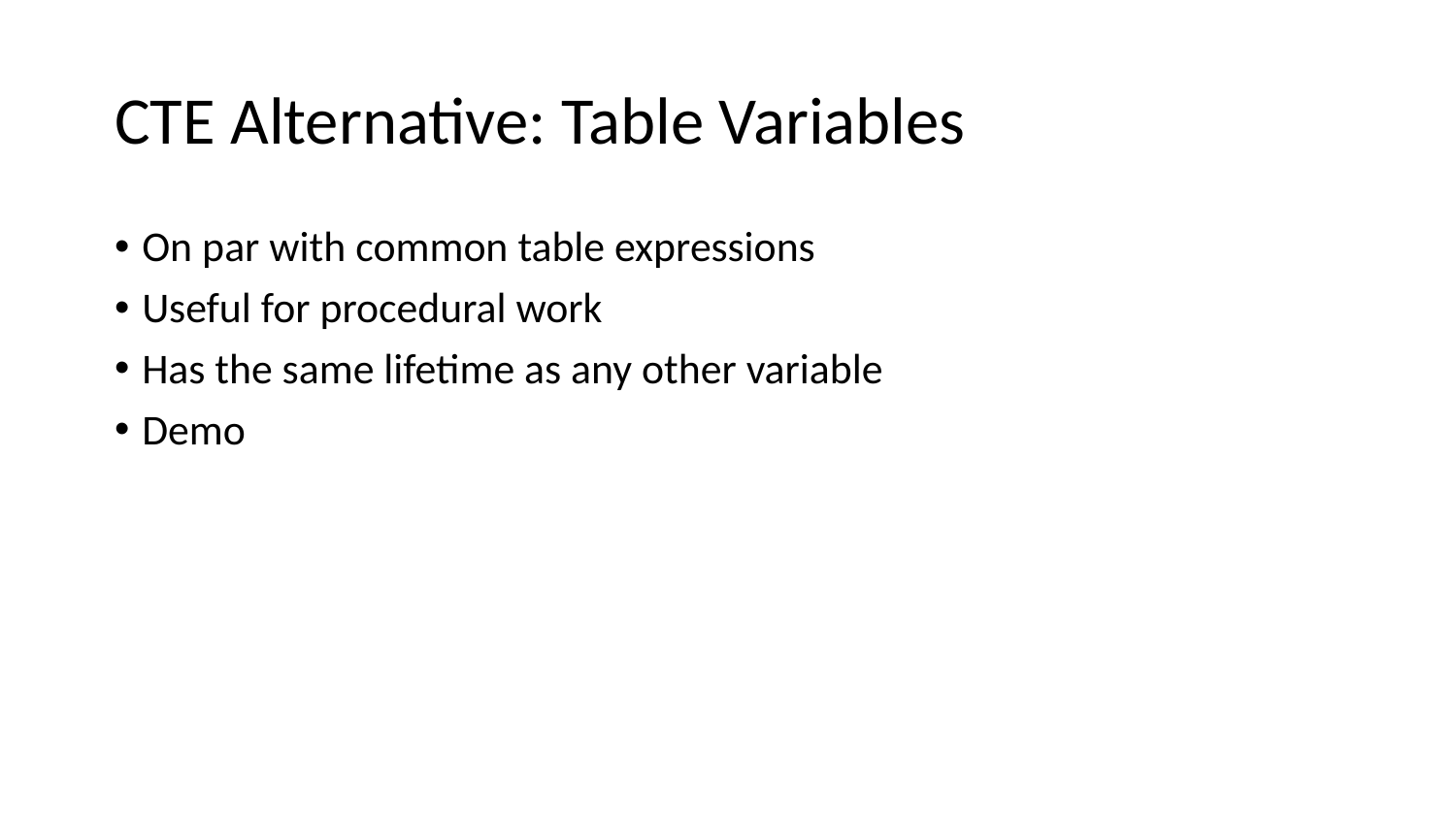

# CTE Alternative: Table Variables
On par with common table expressions
Useful for procedural work
Has the same lifetime as any other variable
Demo